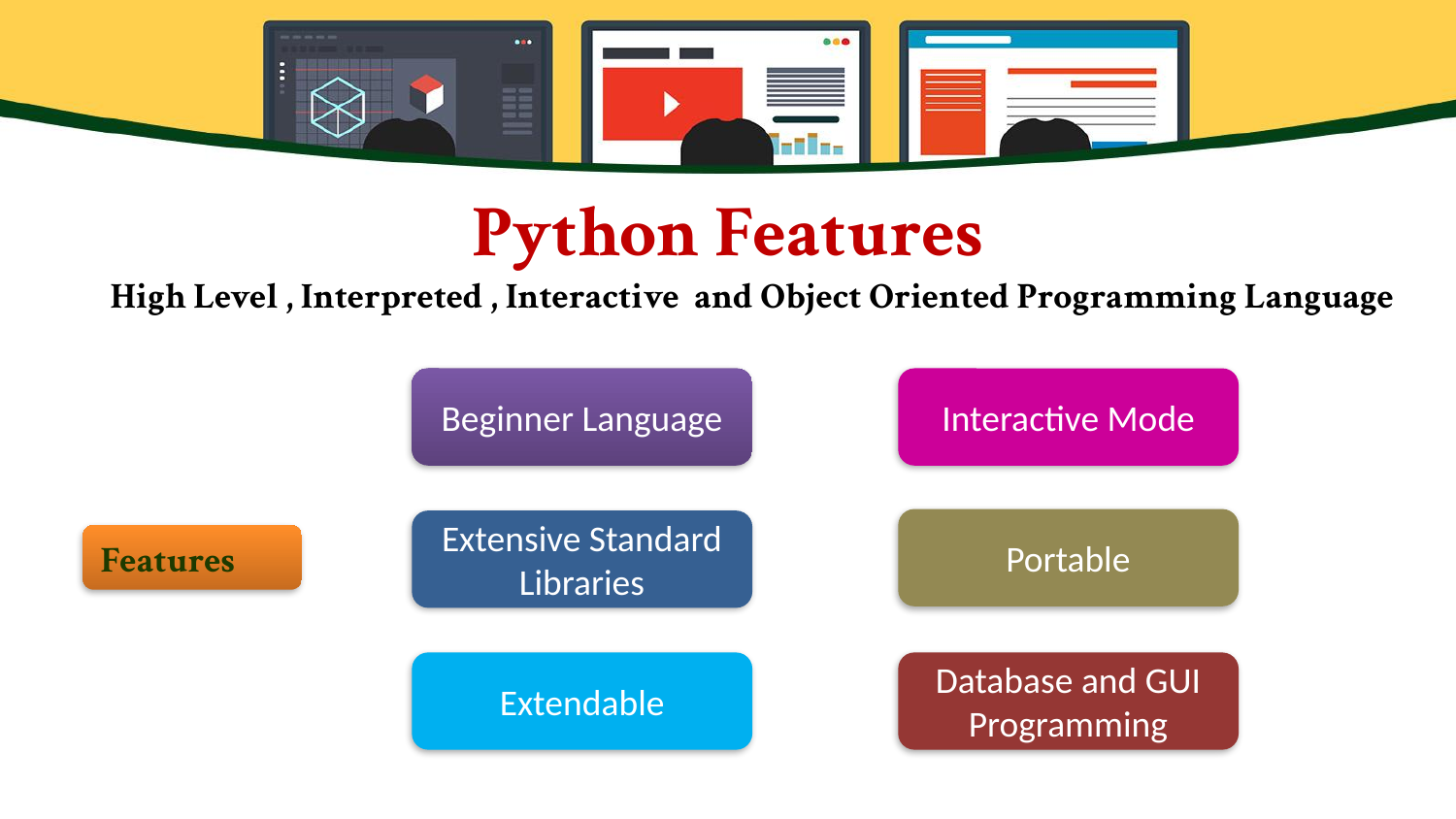

# Python Features
High Level , Interpreted , Interactive  and Object Oriented Programming Language
Beginner Language
Interactive Mode
Portable
Extensive Standard Libraries
Features
Extendable
Database and GUI Programming